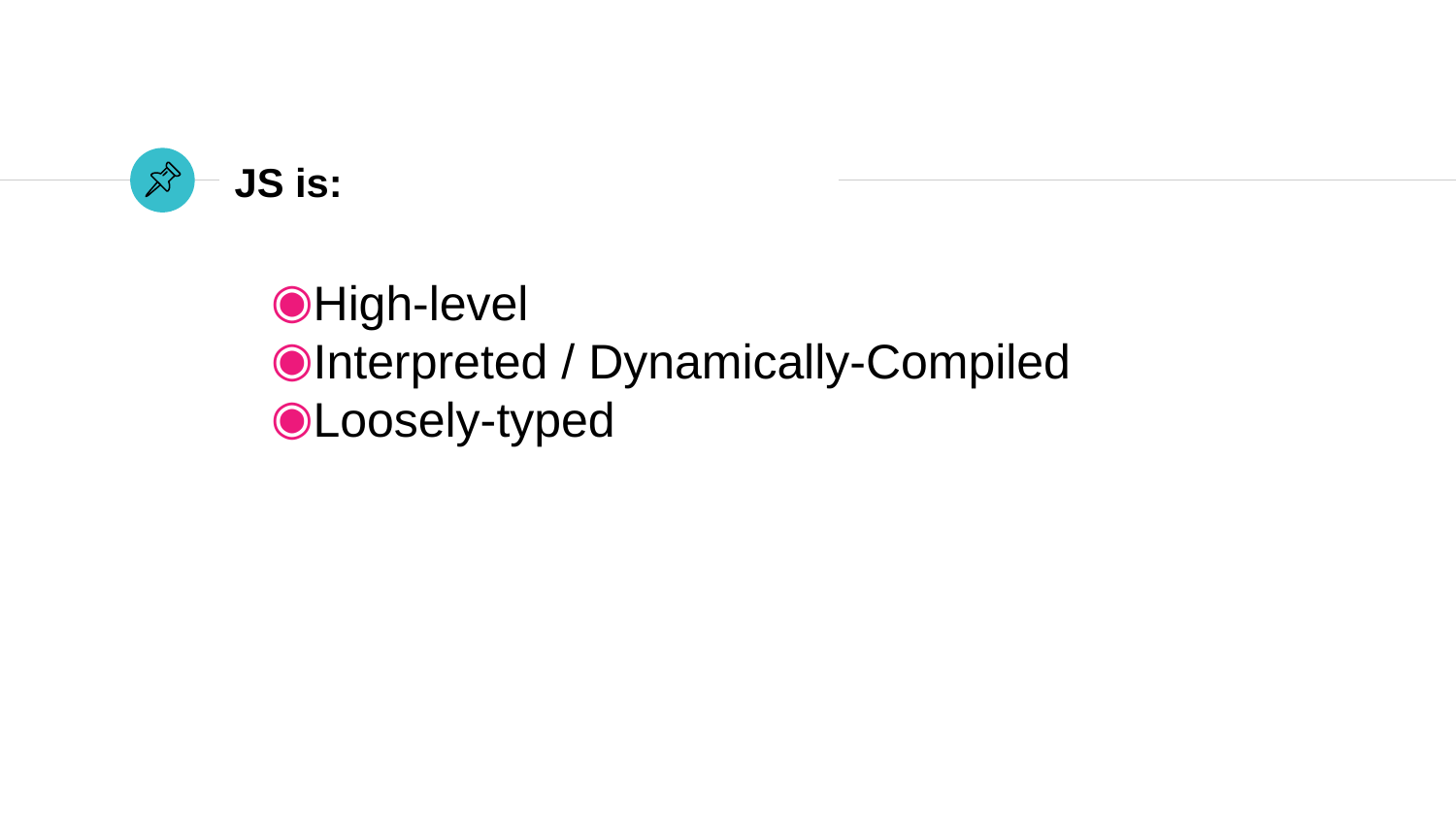

# JS is:

High-level
Interpreted / Dynamically-Compiled
Loosely-typed